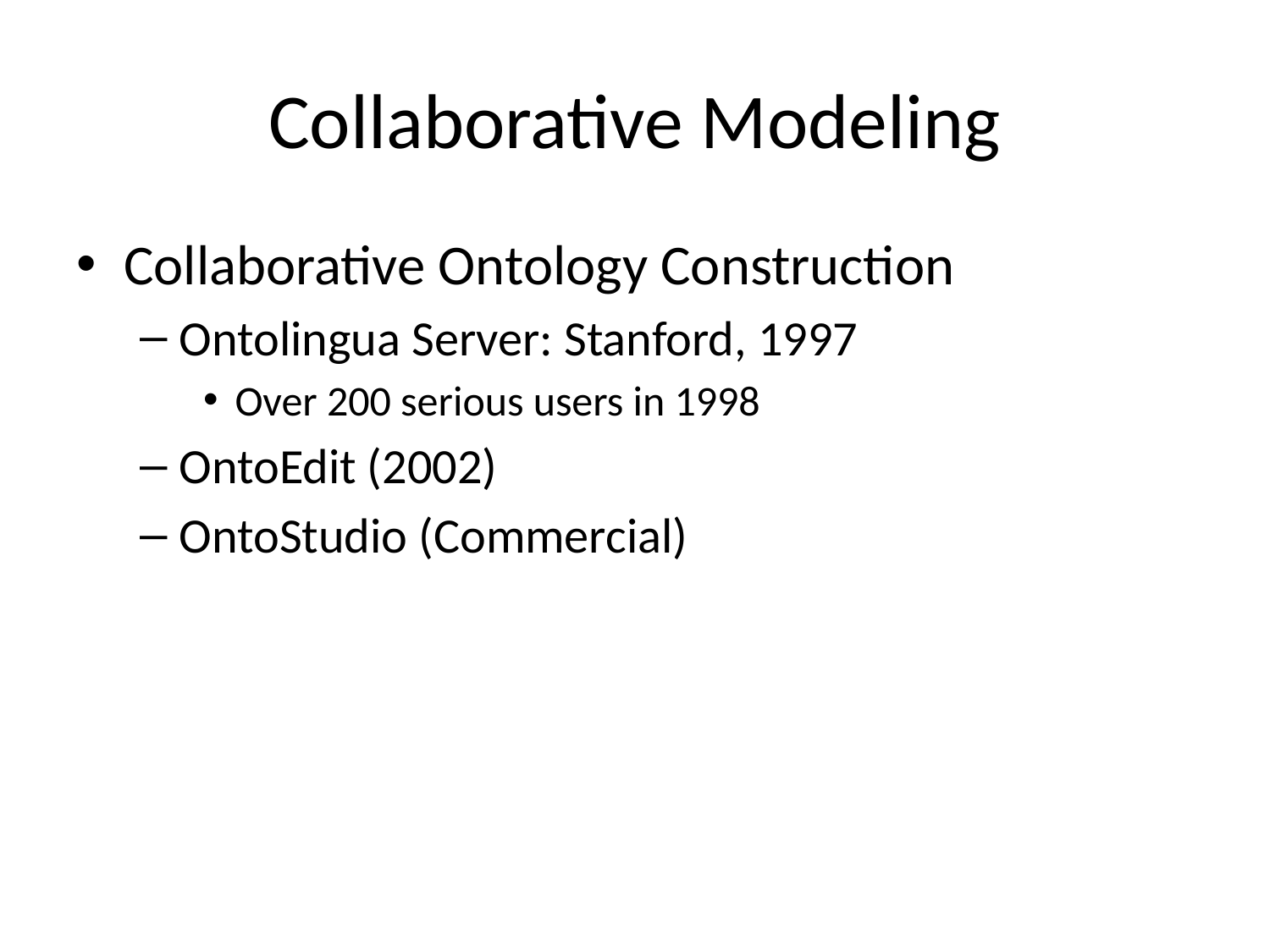

# Collaborative Modeling
Collaborative Ontology Construction
Ontolingua Server: Stanford, 1997
Over 200 serious users in 1998
OntoEdit (2002)
OntoStudio (Commercial)